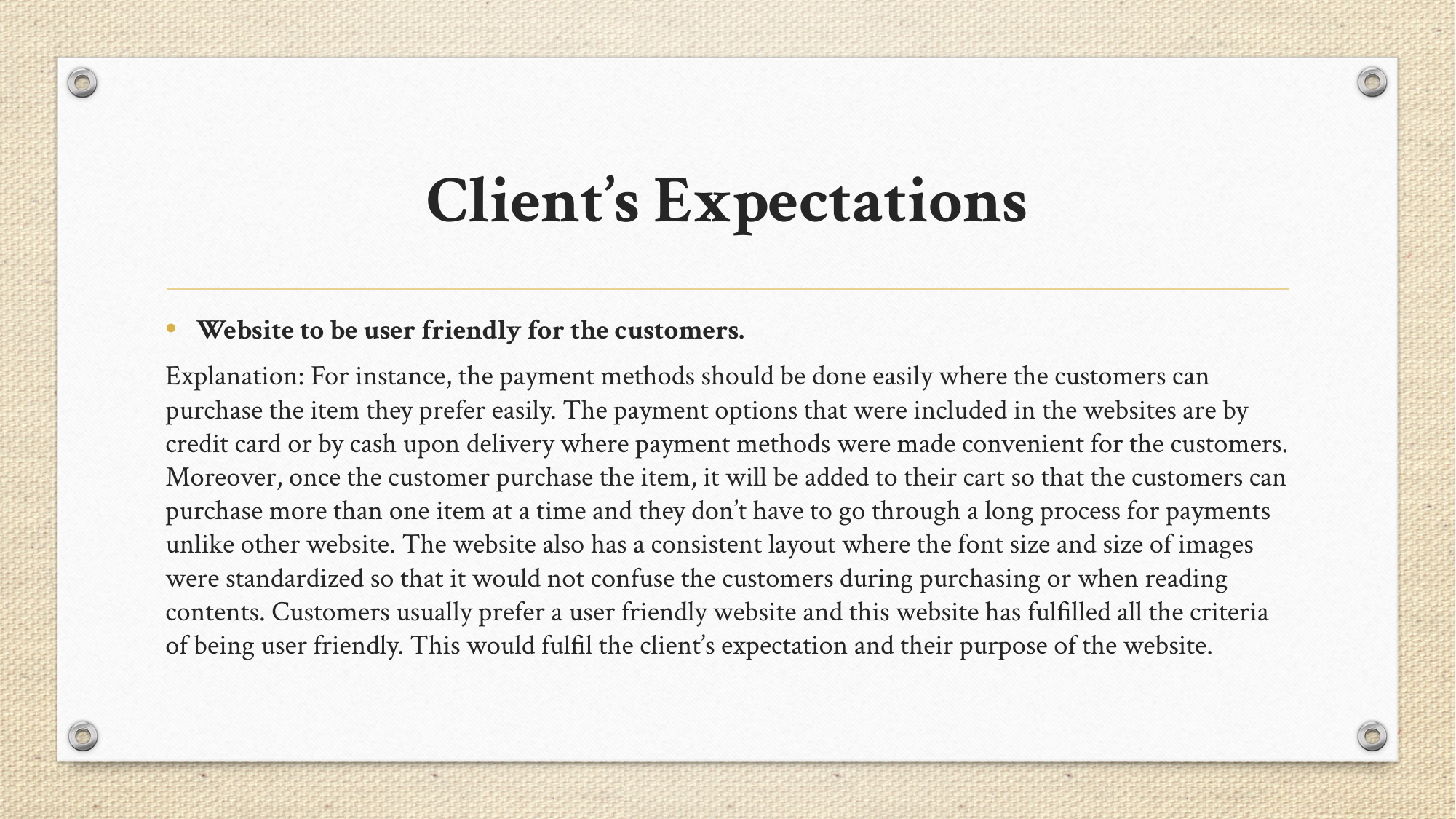

# Client’s Expectations
Website to be user friendly for the customers.
Explanation: For instance, the payment methods should be done easily where the customers can purchase the item they prefer easily. The payment options that were included in the websites are by credit card or by cash upon delivery where payment methods were made convenient for the customers. Moreover, once the customer purchase the item, it will be added to their cart so that the customers can purchase more than one item at a time and they don’t have to go through a long process for payments unlike other website. The website also has a consistent layout where the font size and size of images were standardized so that it would not confuse the customers during purchasing or when reading contents. Customers usually prefer a user friendly website and this website has fulfilled all the criteria of being user friendly. This would fulfil the client’s expectation and their purpose of the website.